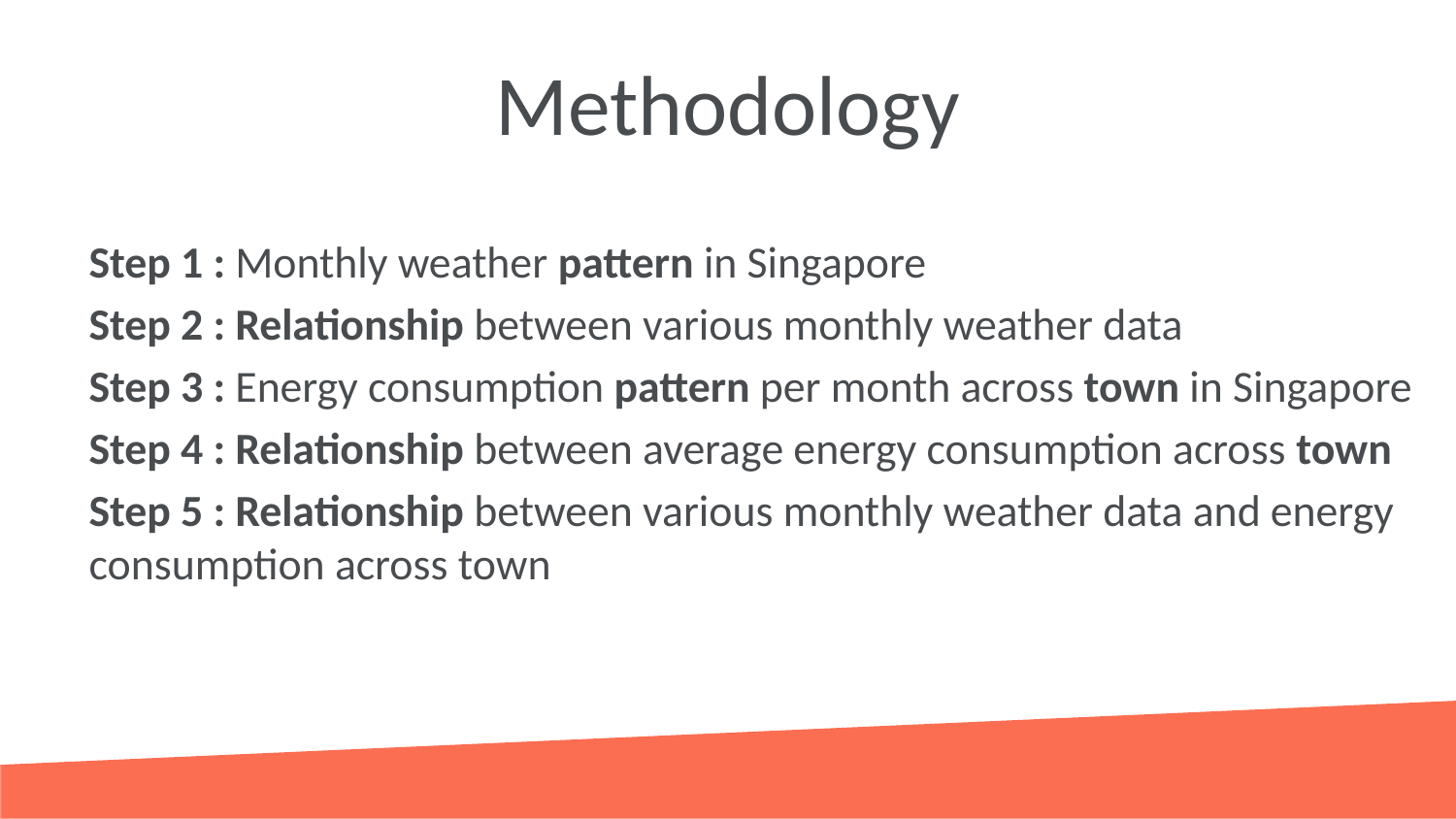

# Methodology
Step 1 : Monthly weather pattern in Singapore
Step 2 : Relationship between various monthly weather data
Step 3 : Energy consumption pattern per month across town in Singapore
Step 4 : Relationship between average energy consumption across town
Step 5 : Relationship between various monthly weather data and energy consumption across town